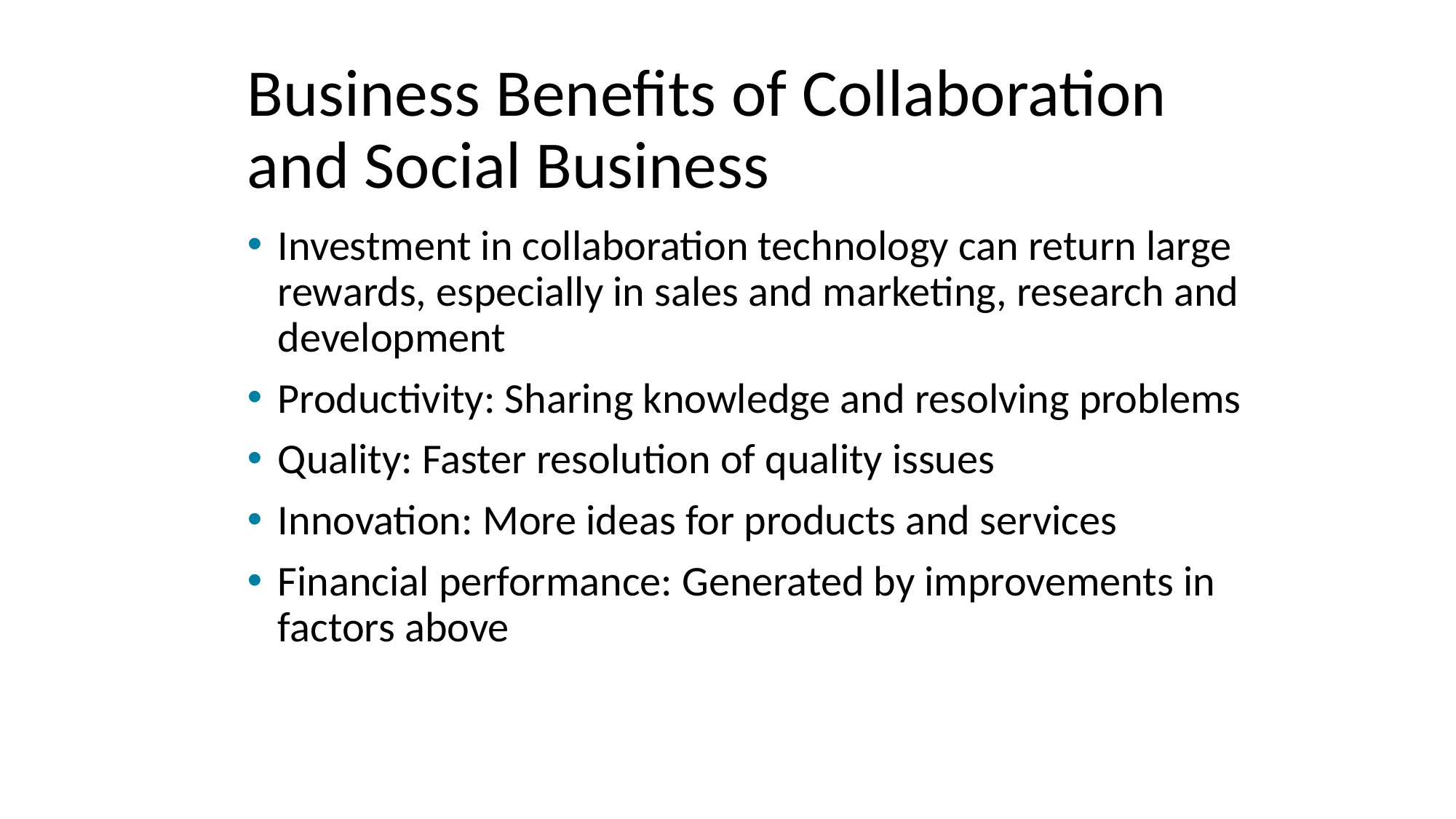

# Business Benefits of Collaboration and Social Business
Investment in collaboration technology can return large rewards, especially in sales and marketing, research and development
Productivity: Sharing knowledge and resolving problems
Quality: Faster resolution of quality issues
Innovation: More ideas for products and services
Financial performance: Generated by improvements in factors above